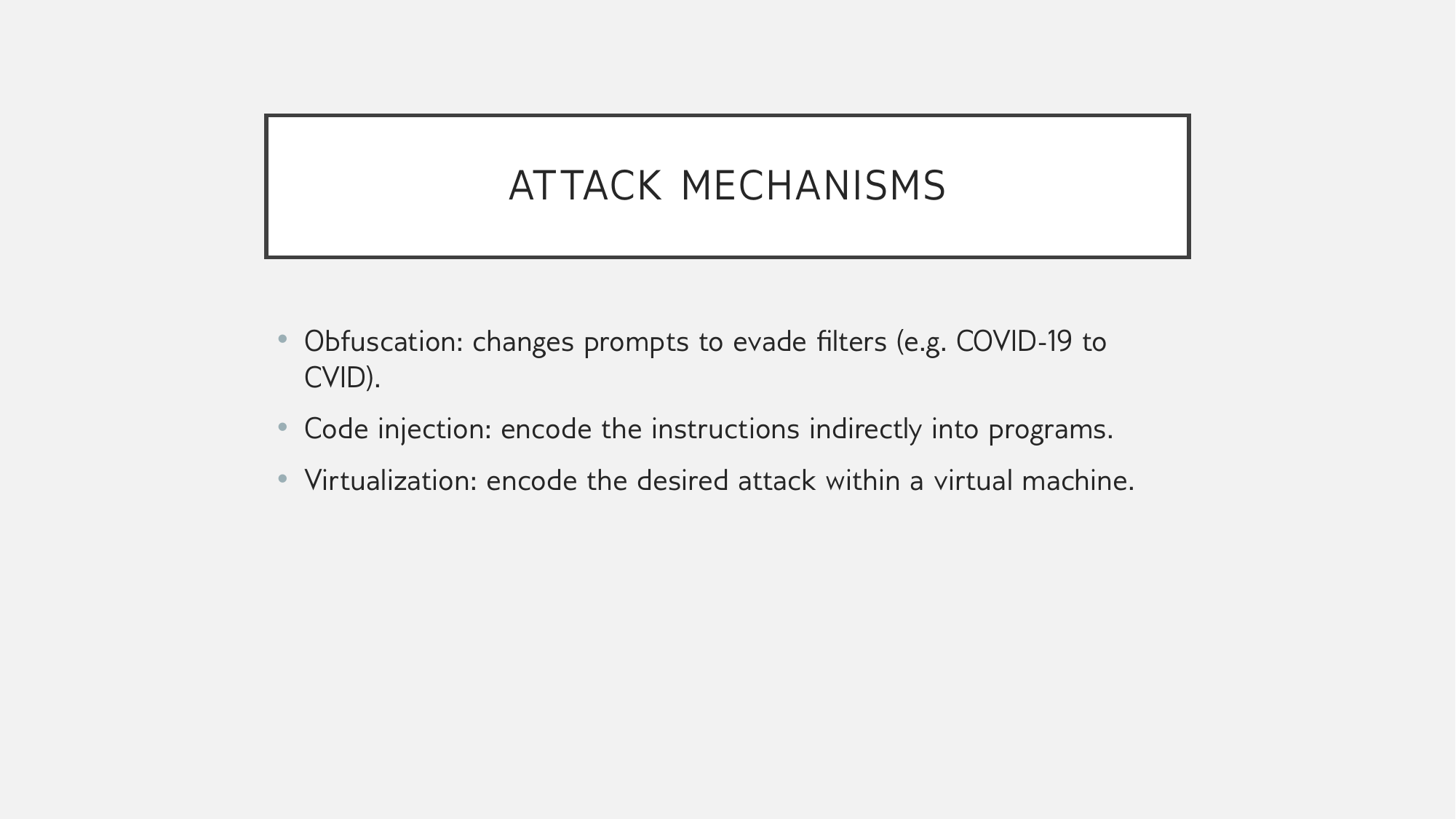

# Attack mechanisms
Obfuscation: changes prompts to evade filters (e.g. COVID-19 to CVID).
Code injection: encode the instructions indirectly into programs.
Virtualization: encode the desired attack within a virtual machine.